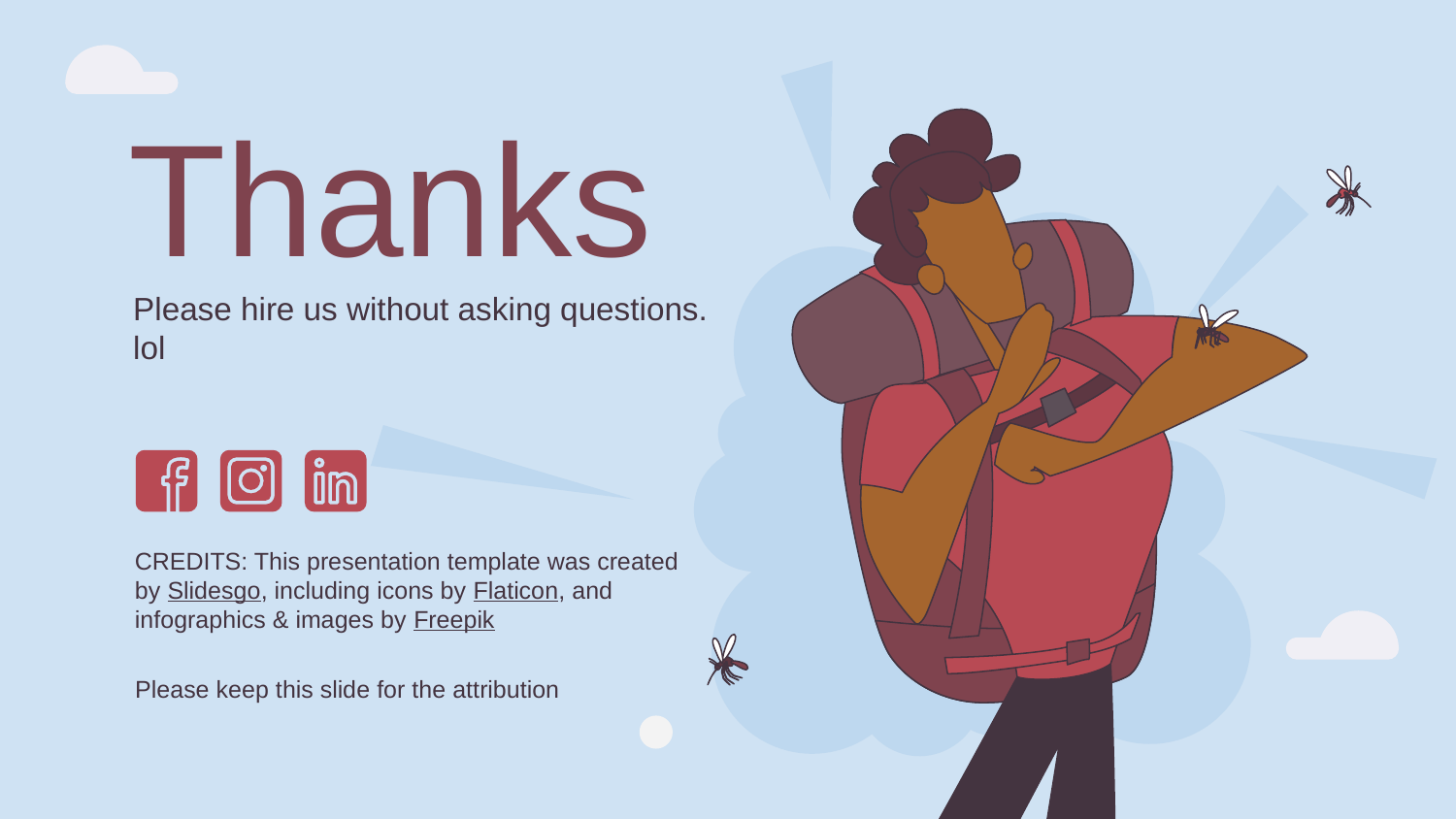

# Thanks
Please hire us without asking questions. lol

Please keep this slide for the attribution